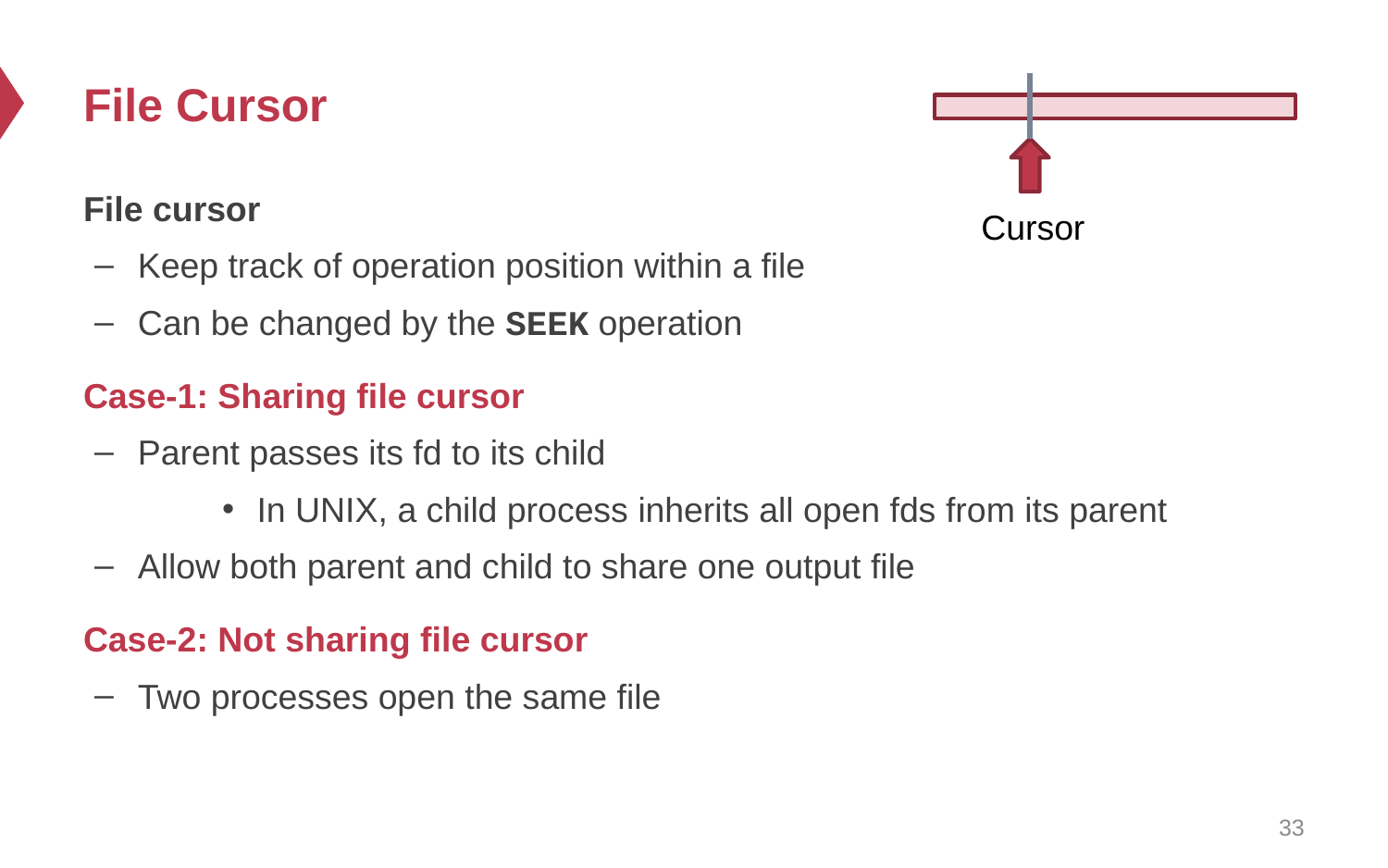

# File Cursor

File cursor
Keep track of operation position within a file
Can be changed by the SEEK operation
Case-1: Sharing file cursor
Parent passes its fd to its child
In UNIX, a child process inherits all open fds from its parent
Allow both parent and child to share one output file
Case-2: Not sharing file cursor
Two processes open the same file

Cursor
33